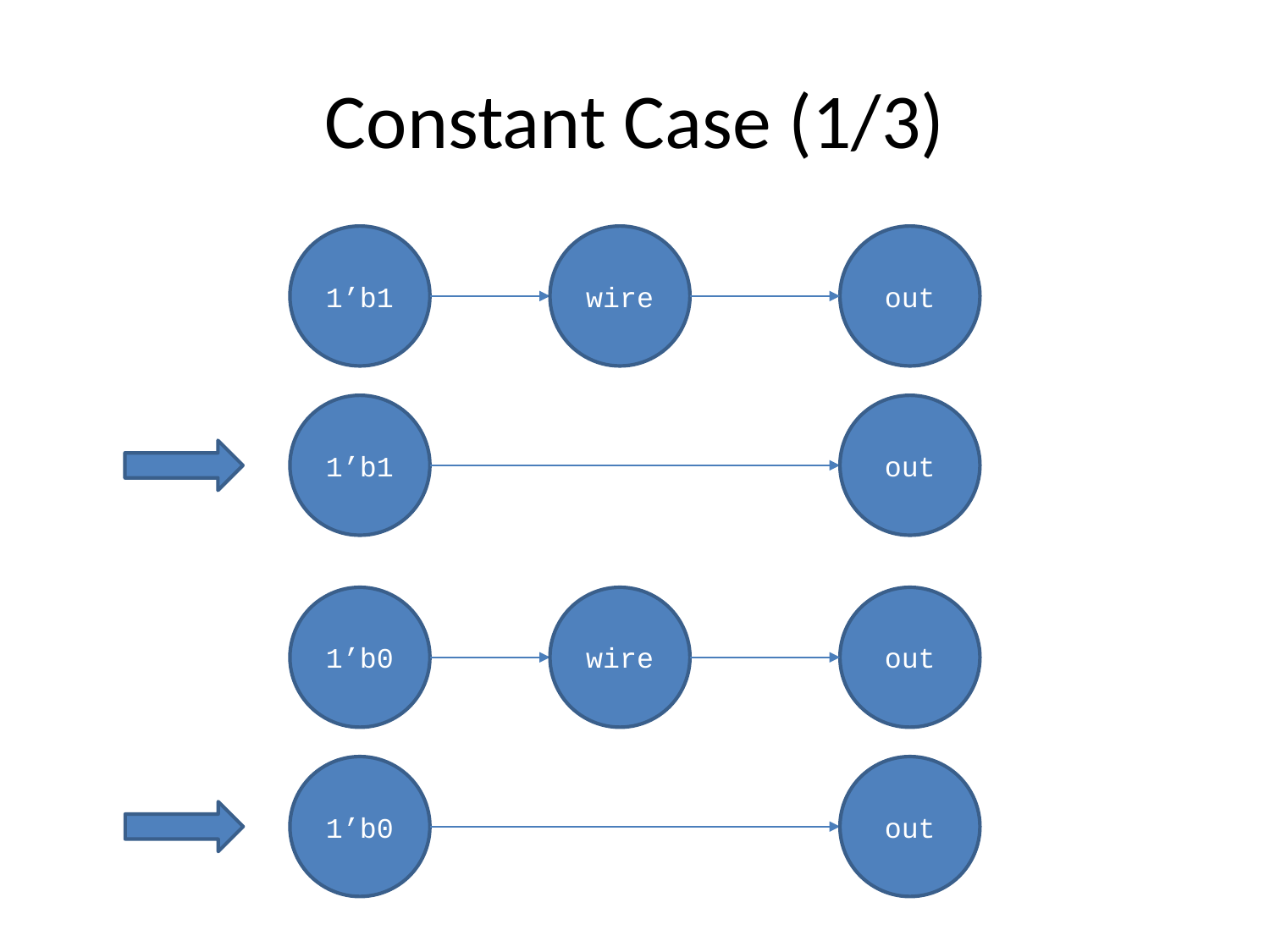

# Constant Case (1/3)
1’b1
wire
out
1’b1
out

1’b0
wire
out
1’b0
out